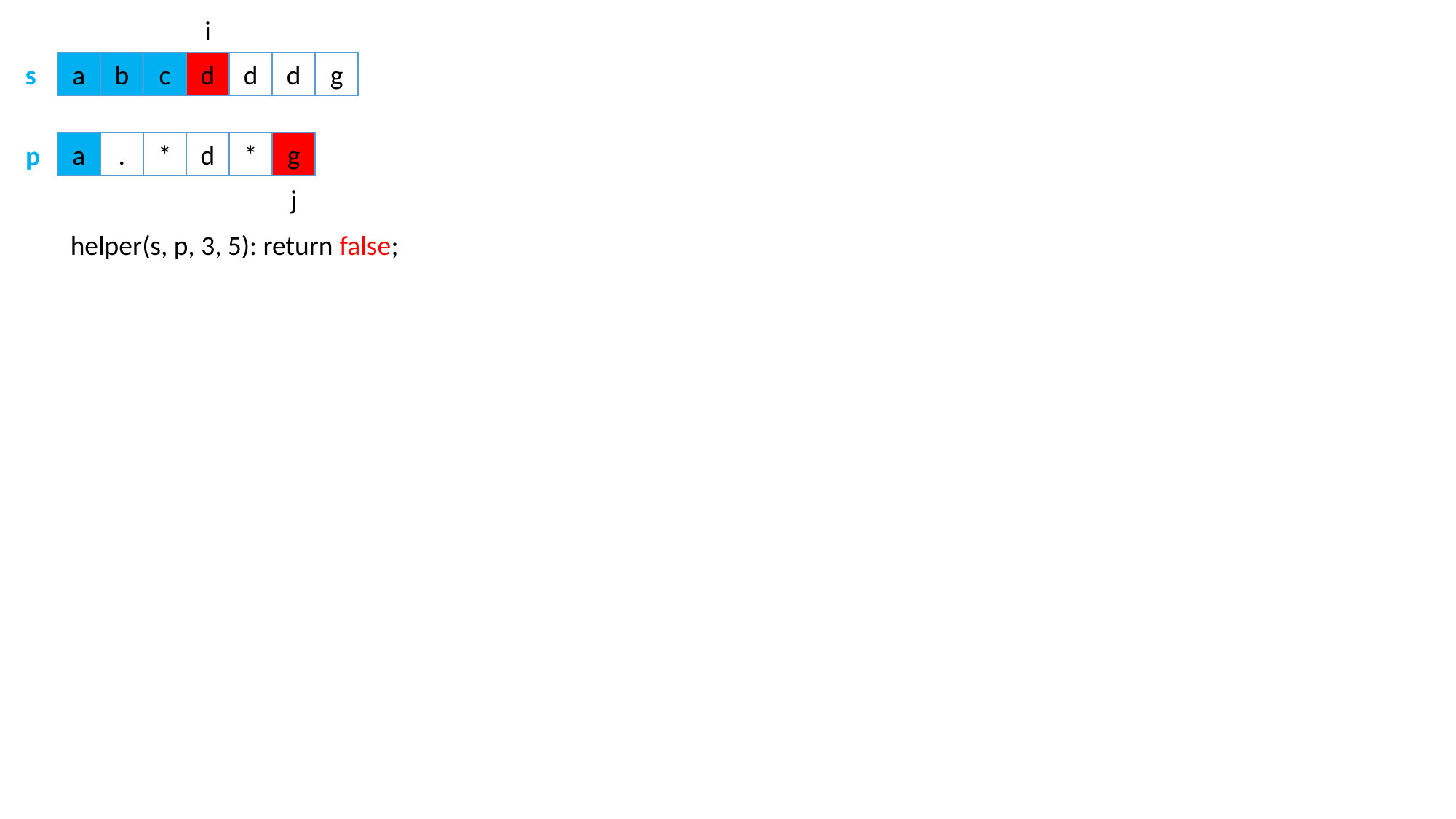

i
g
s
a
b
c
d
d
d
p
a
.
*
d
*
g
j
helper(s, p, 3, 5): return false;